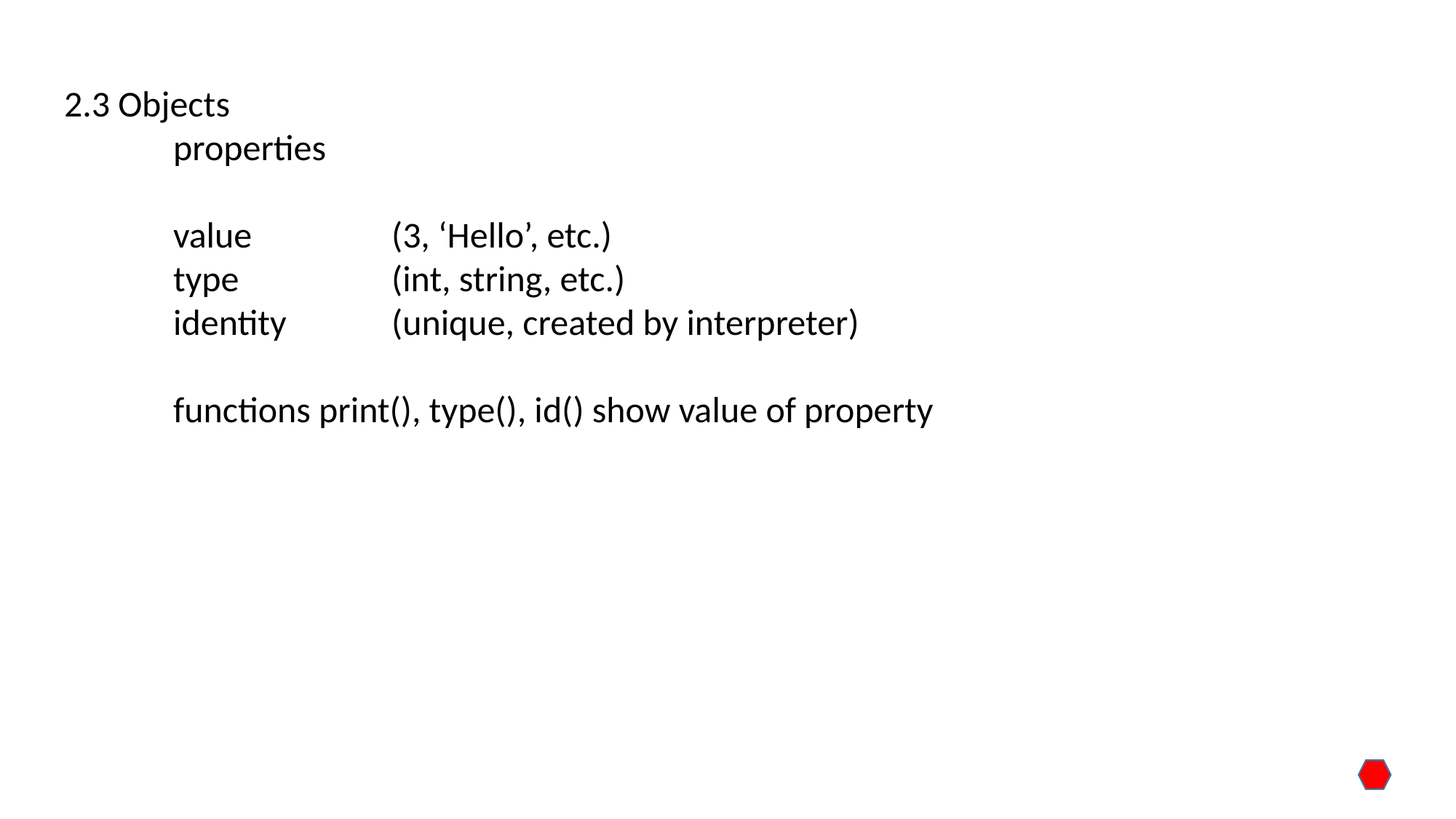

2.3 Objects
	properties

	value		(3, ‘Hello’, etc.)
	type		(int, string, etc.)
	identity	(unique, created by interpreter)

	functions print(), type(), id() show value of property